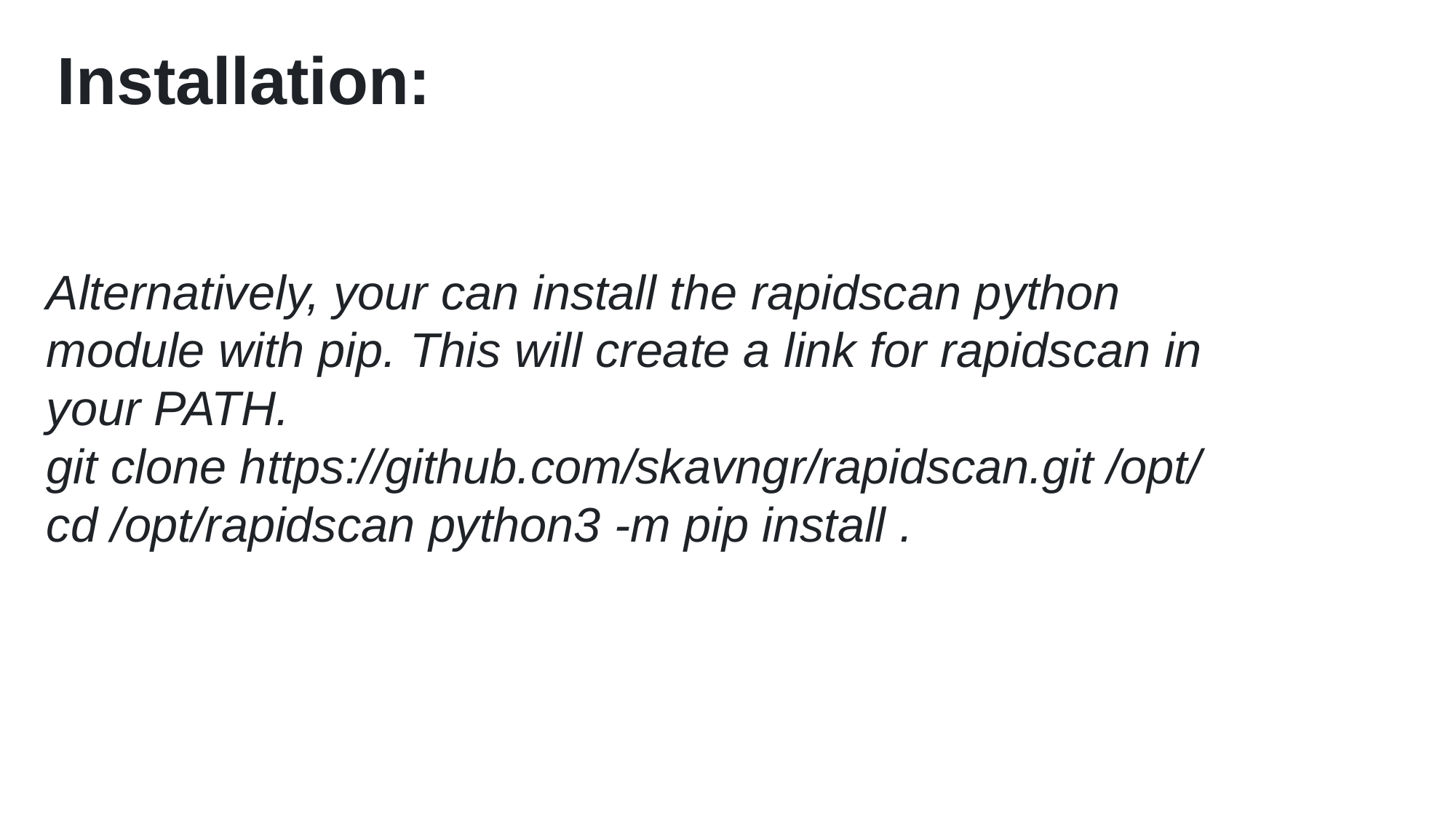

# Installation:

Alternatively, your can install the rapidscan python module with pip. This will create a link for rapidscan in your PATH.
git clone https://github.com/skavngr/rapidscan.git /opt/ cd /opt/rapidscan python3 -m pip install .